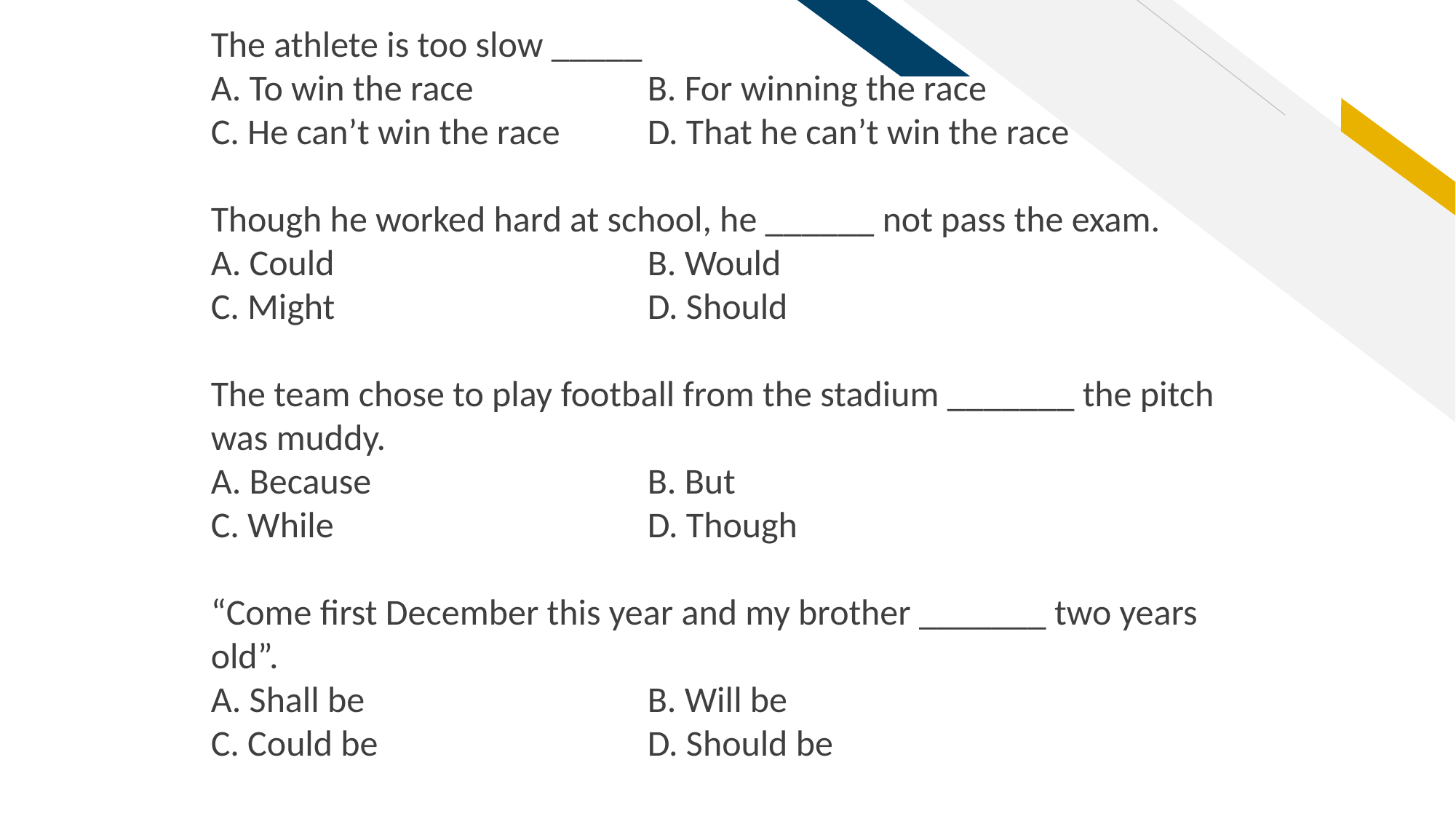

The athlete is too slow _____
A. To win the race		B. For winning the race
C. He can’t win the race 	D. That he can’t win the race

Though he worked hard at school, he ______ not pass the exam.
A. Could 			B. Would
C. Might 			D. Should

The team chose to play football from the stadium _______ the pitch was muddy.
A. Because 			B. But
C. While			D. Though

“Come first December this year and my brother _______ two years old”.
A. Shall be 			B. Will be
C. Could be			D. Should be